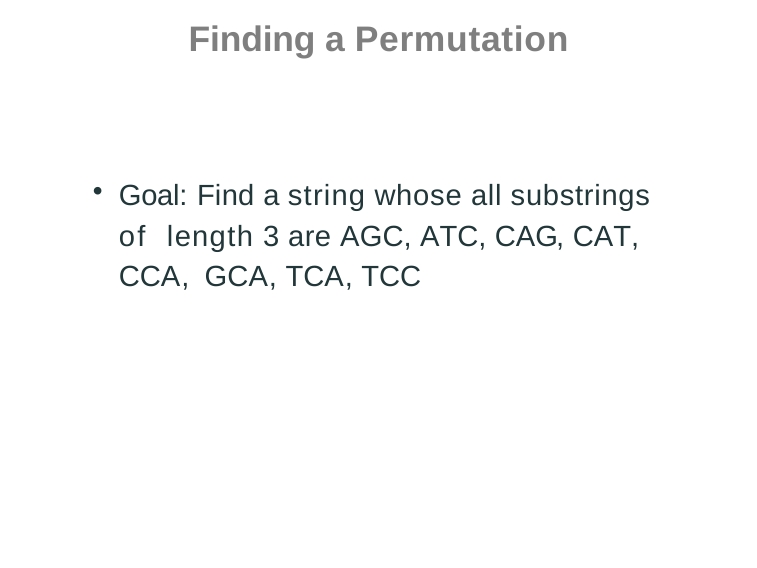

# Finding a Permutation
Goal: Find a string whose all substrings of  length 3 are AGC, ATC, CAG, CAT, CCA,  GCA, TCA, TCC